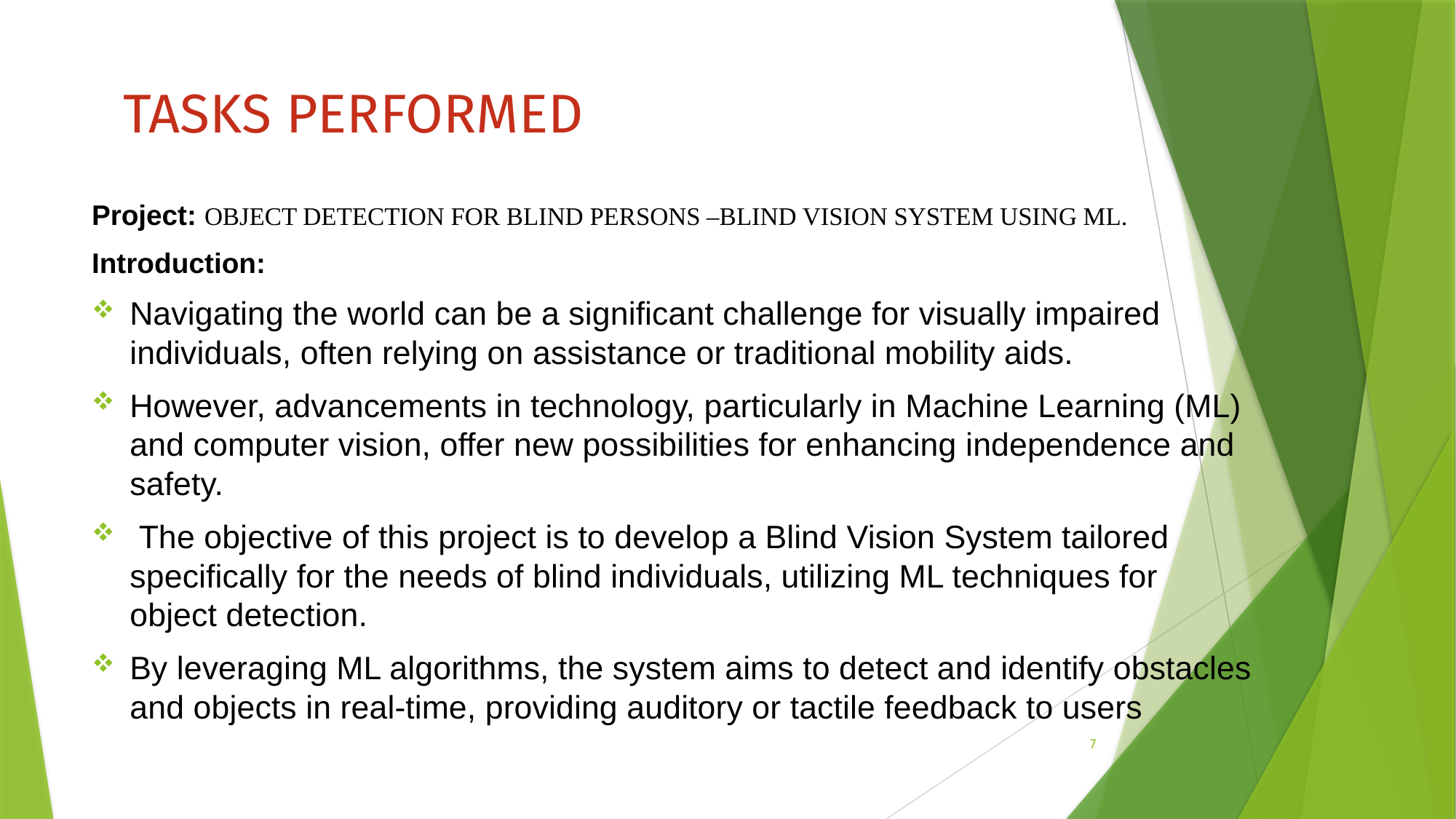

# TASKS PERFORMED
Project: OBJECT DETECTION FOR BLIND PERSONS –BLIND VISION SYSTEM USING ML.
Introduction:
Navigating the world can be a significant challenge for visually impaired individuals, often relying on assistance or traditional mobility aids.
However, advancements in technology, particularly in Machine Learning (ML) and computer vision, offer new possibilities for enhancing independence and safety.
 The objective of this project is to develop a Blind Vision System tailored specifically for the needs of blind individuals, utilizing ML techniques for object detection.
By leveraging ML algorithms, the system aims to detect and identify obstacles and objects in real-time, providing auditory or tactile feedback to users
7